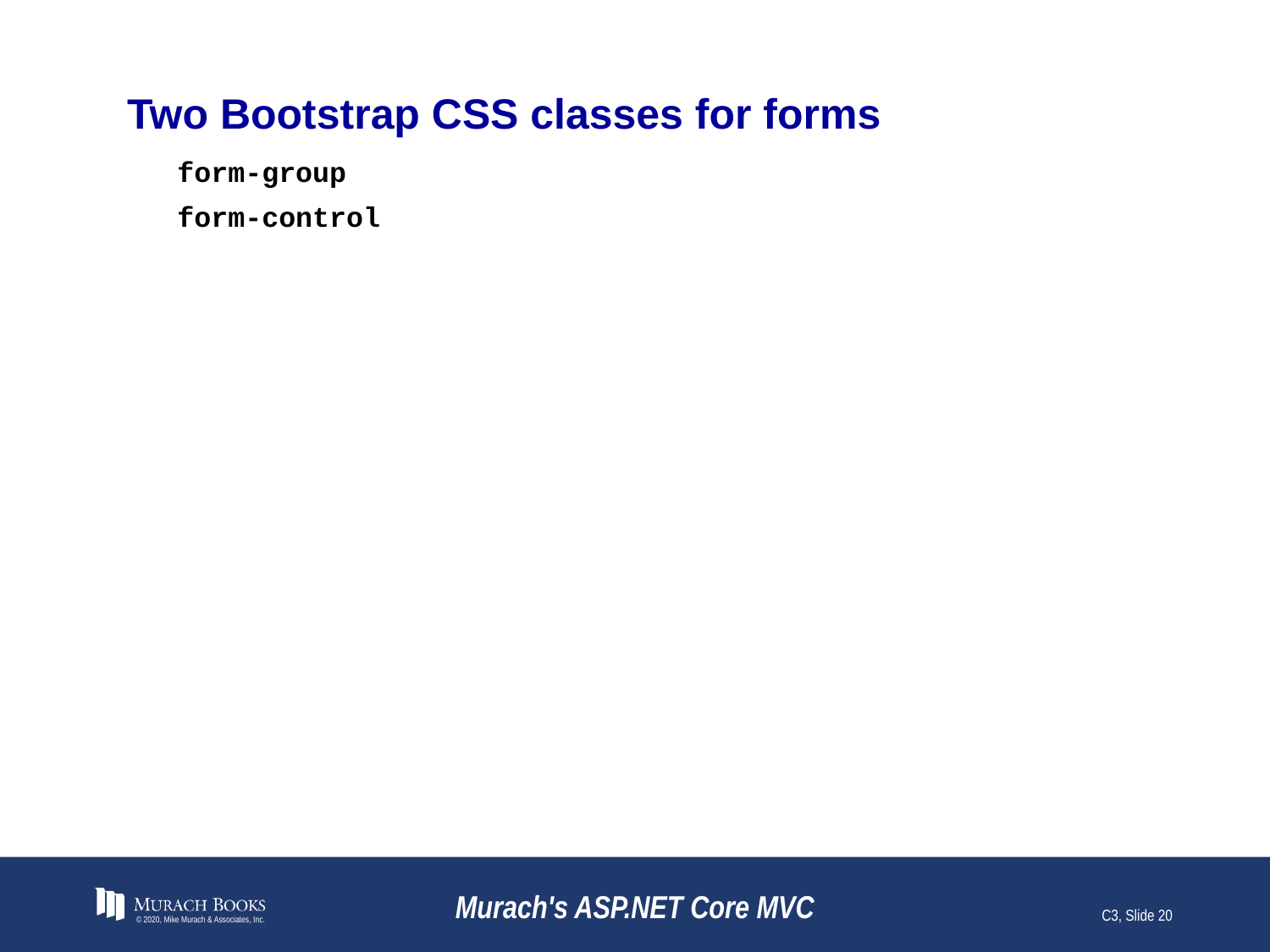

# Two Bootstrap CSS classes for forms
form-group
form-control
© 2020, Mike Murach & Associates, Inc.
Murach's ASP.NET Core MVC

C3, Slide 20